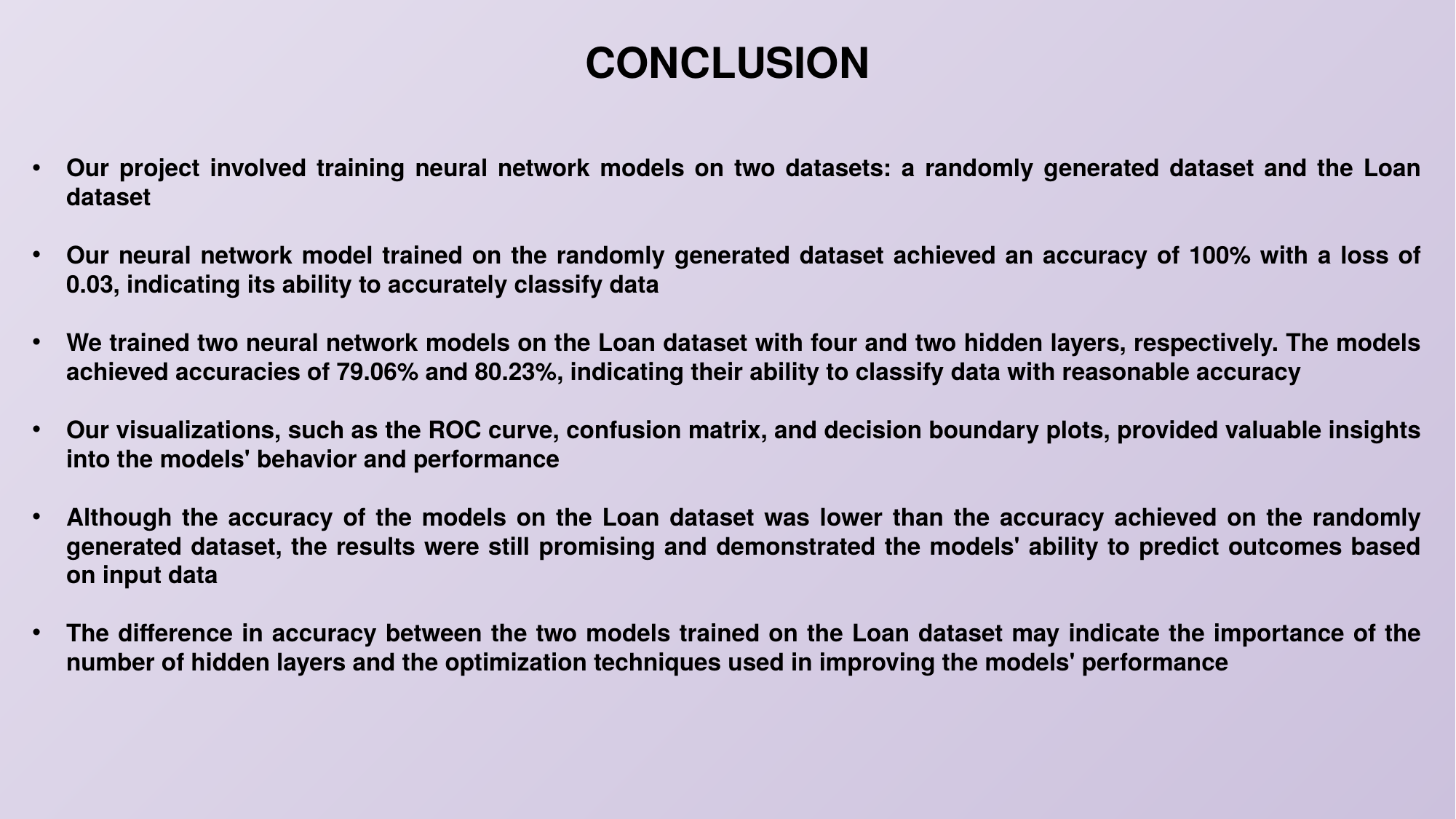

CONCLUSION
Our project involved training neural network models on two datasets: a randomly generated dataset and the Loan dataset

Our neural network model trained on the randomly generated dataset achieved an accuracy of 100% with a loss of 0.03, indicating its ability to accurately classify data

We trained two neural network models on the Loan dataset with four and two hidden layers, respectively. The models achieved accuracies of 79.06% and 80.23%, indicating their ability to classify data with reasonable accuracy

Our visualizations, such as the ROC curve, confusion matrix, and decision boundary plots, provided valuable insights into the models' behavior and performance

Although the accuracy of the models on the Loan dataset was lower than the accuracy achieved on the randomly generated dataset, the results were still promising and demonstrated the models' ability to predict outcomes based on input data

The difference in accuracy between the two models trained on the Loan dataset may indicate the importance of the number of hidden layers and the optimization techniques used in improving the models' performance